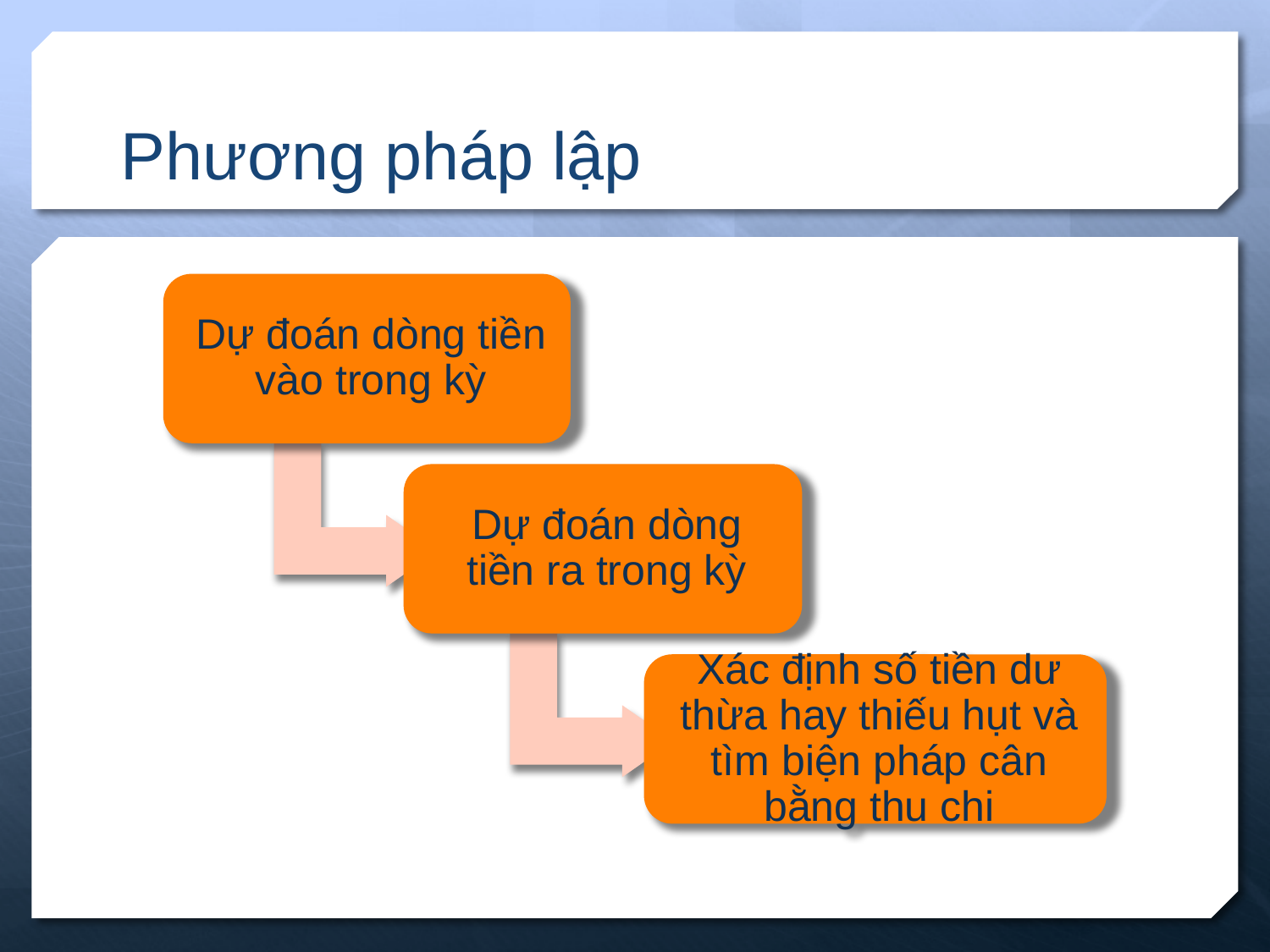

# Phương pháp lập
Dự đoán dòng tiền vào trong kỳ
Dự đoán dòng tiền ra trong kỳ
Xác định số tiền dư thừa hay thiếu hụt và tìm biện pháp cân bằng thu chi